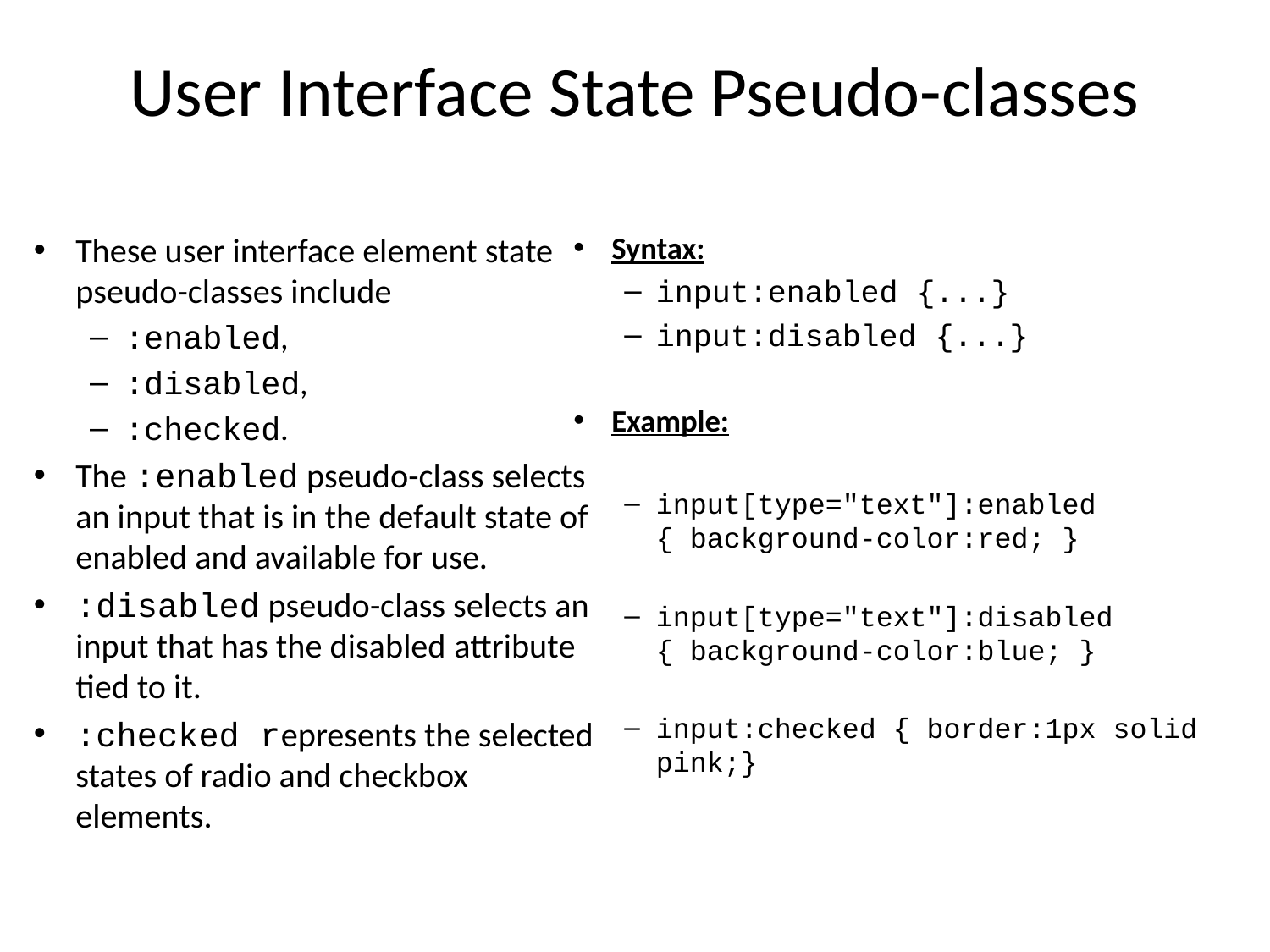

# User Interface State Pseudo-classes
These user interface element state pseudo-classes include
:enabled,
:disabled,
:checked.
The :enabled pseudo-class selects an input that is in the default state of enabled and available for use.
:disabled pseudo-class selects an input that has the disabled attribute tied to it.
:checked represents the selected states of radio and checkbox elements.

Syntax:
input:enabled {...}
input:disabled {...}

Example:

input[type="text"]:enabled { background-color:red; }

input[type="text"]:disabled { background-color:blue; }

input:checked { border:1px solid pink;}